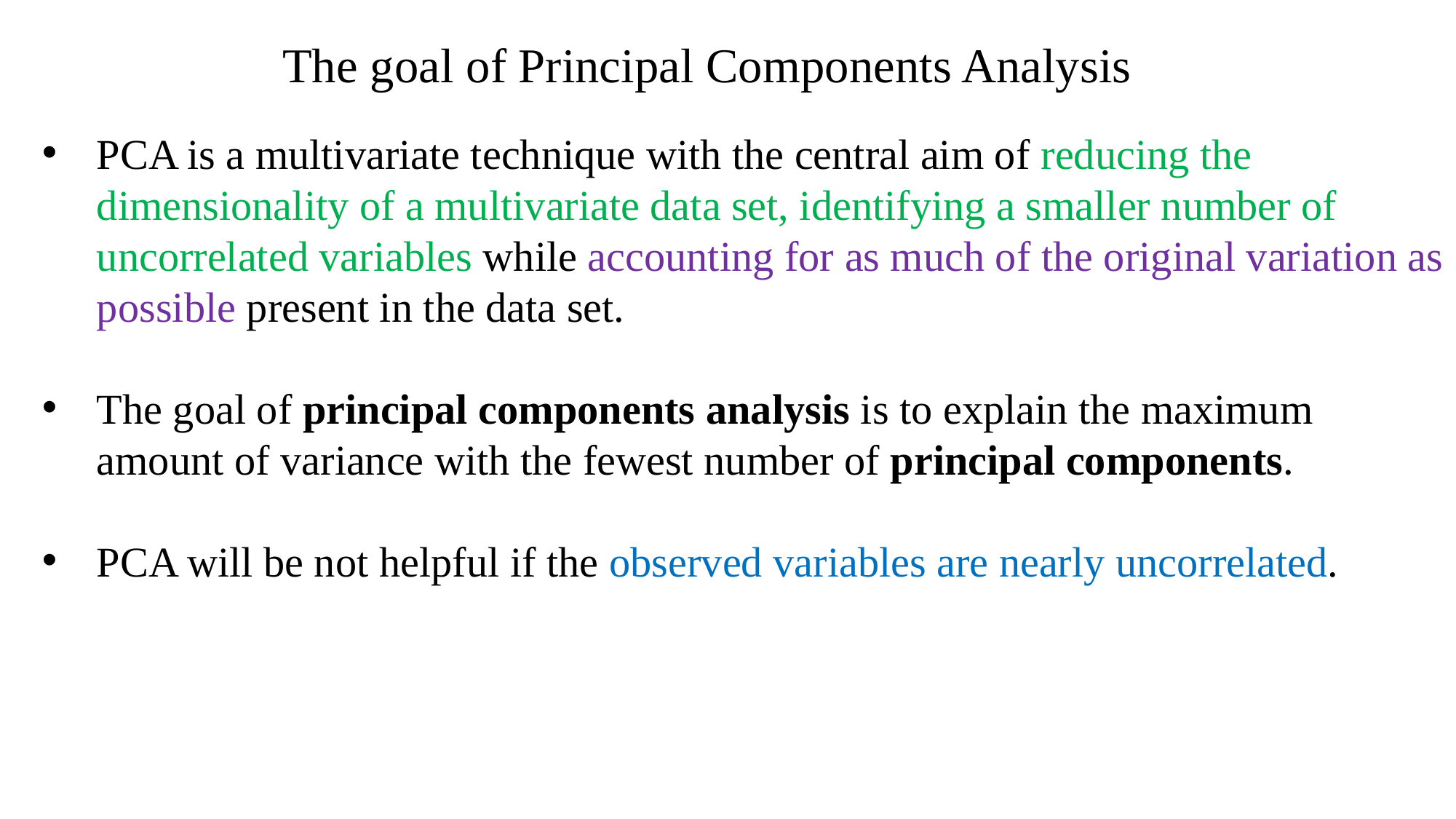

The goal of Principal Components Analysis
PCA is a multivariate technique with the central aim of reducing the dimensionality of a multivariate data set, identifying a smaller number of uncorrelated variables while accounting for as much of the original variation as possible present in the data set.

The goal of principal components analysis is to explain the maximum amount of variance with the fewest number of principal components.

PCA will be not helpful if the observed variables are nearly uncorrelated.